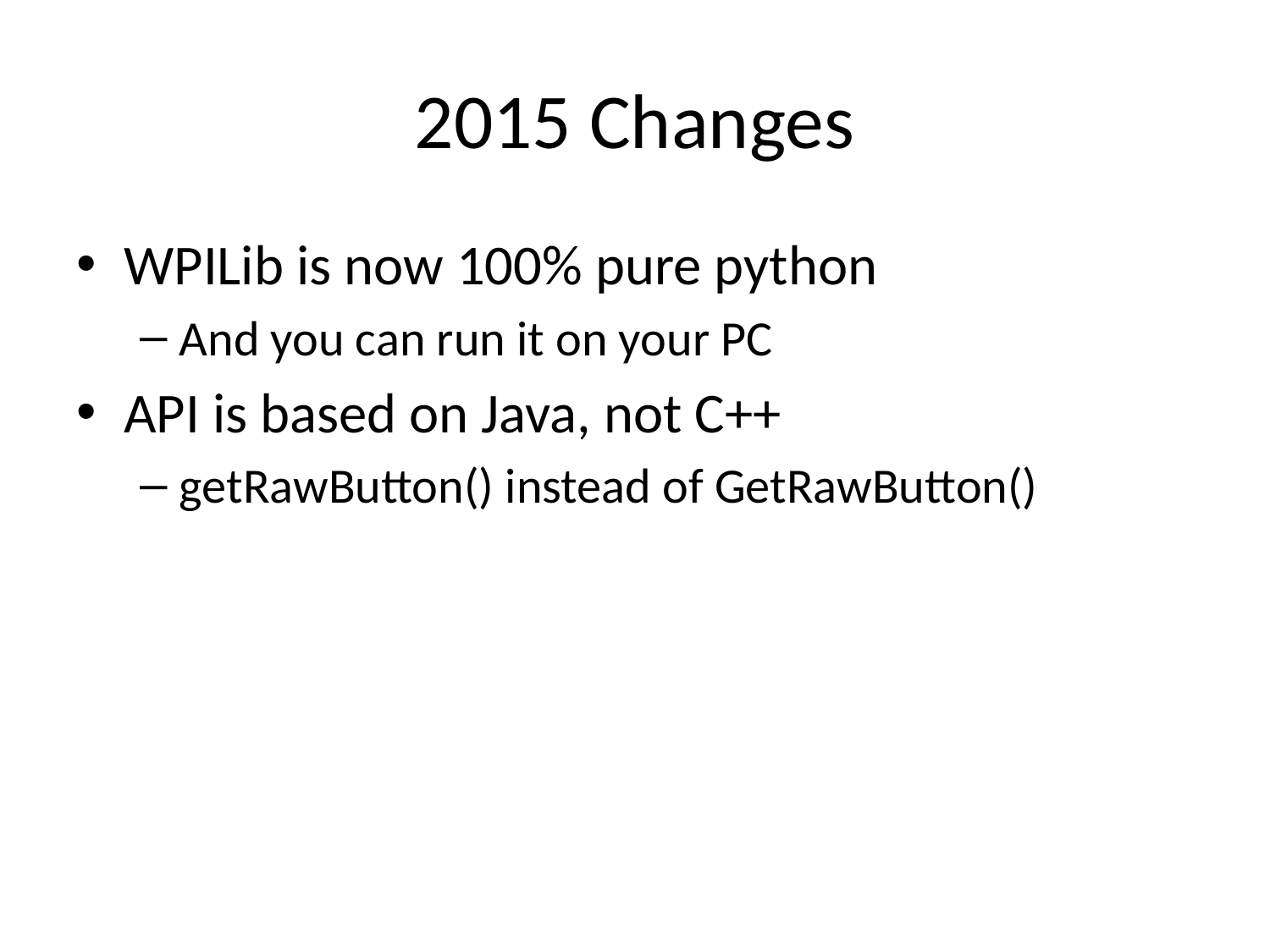

# 2015 Changes
WPILib is now 100% pure python
And you can run it on your PC
API is based on Java, not C++
getRawButton() instead of GetRawButton()